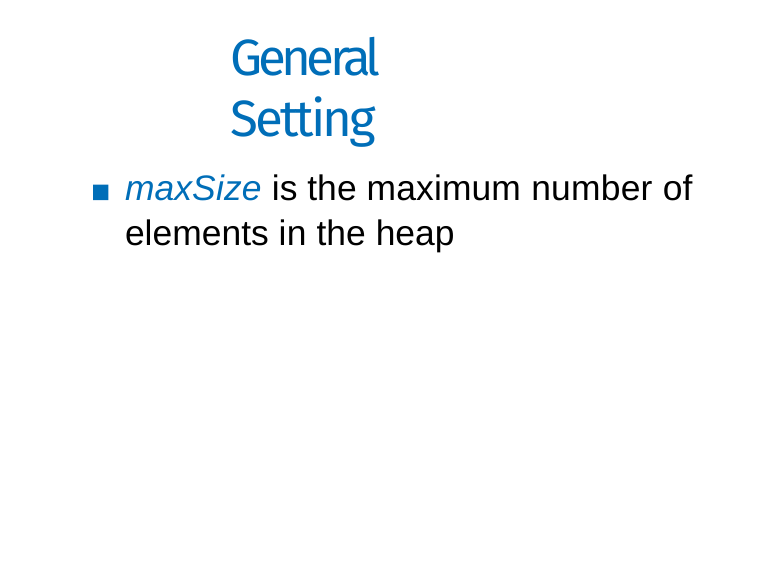

General Setting
maxSize is the maximum number of  elements in the heap